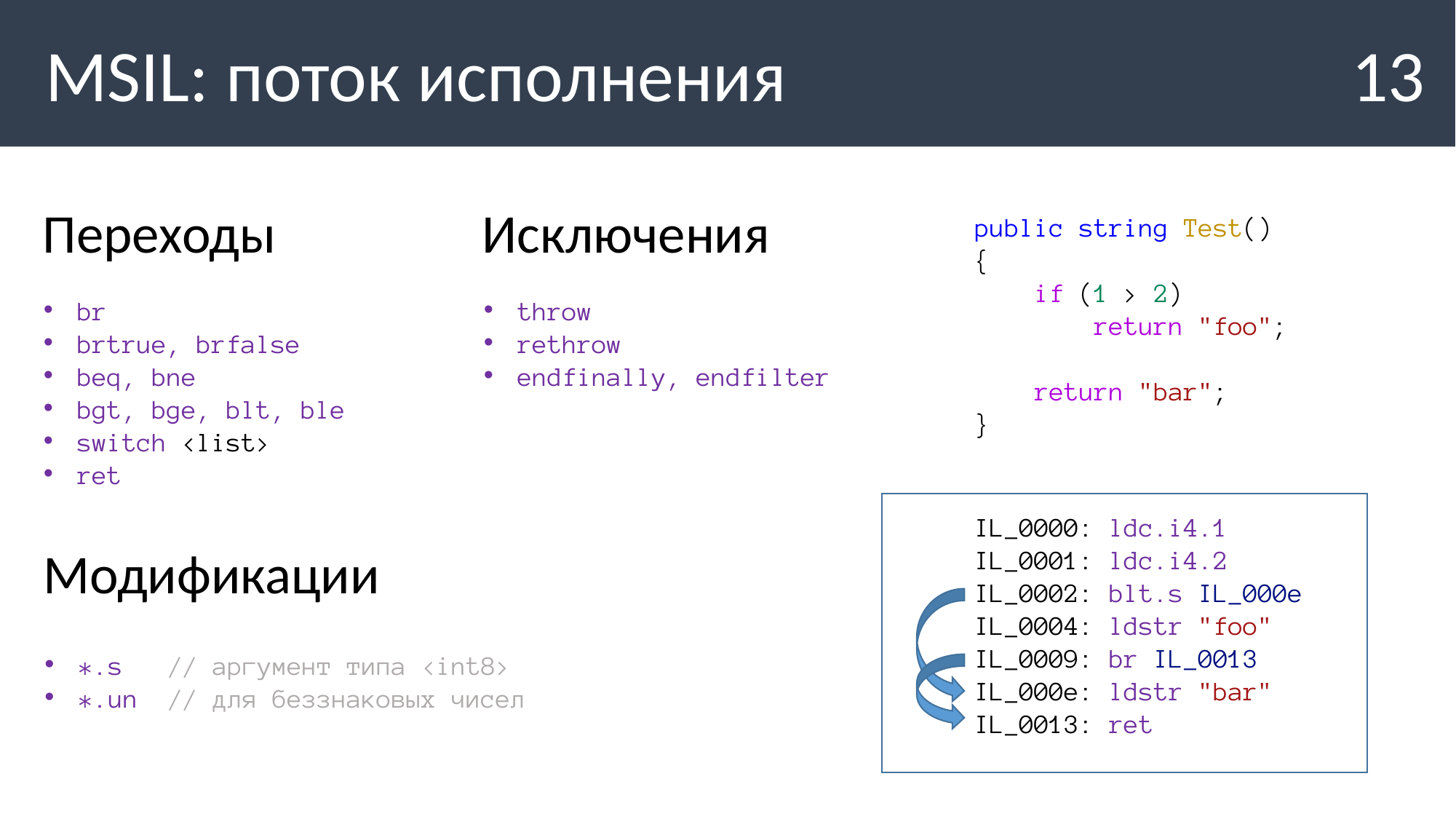

MSIL: поток исполнения
13
Переходы
Исключения
public string Test()
{
    if (1 > 2)
        return "foo";

    return "bar";
}
br
brtrue, brfalse
beq, bne
bgt, bge, blt, ble
switch <list>
ret
throw
rethrow
endfinally, endfilter

IL_0000: ldc.i4.1
IL_0001: ldc.i4.2
IL_0002: blt.s IL_000e
IL_0004: ldstr "foo"
IL_0009: br IL_0013
IL_000e: ldstr "bar"
IL_0013: ret
Модификации

*.s   // аргумент типа <int8>
*.un  // для беззнаковых чисел